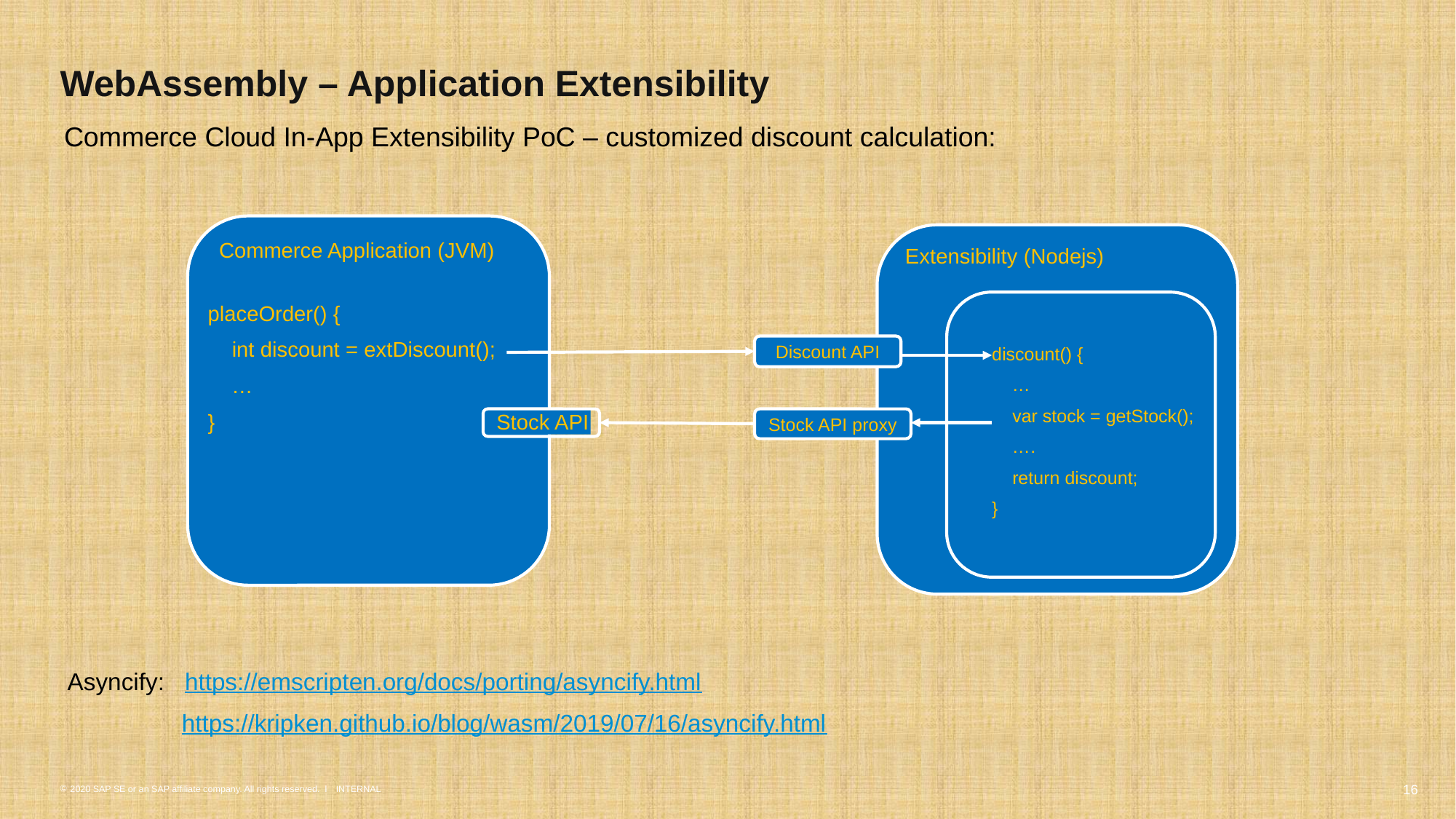

# WebAssembly – Application Extensibility
Commerce Cloud In-App Extensibility PoC – customized discount calculation:

Commerce Application (JVM)
Extensibility (Nodejs)

placeOrder() {
    int discount = extDiscount();
    …
}
Discount API
discount() {
    …
    var stock = getStock();
    ….
    return discount;
}

Stock API proxy
Stock API
Asyncify:   https://emscripten.org/docs/porting/asyncify.html
                 https://kripken.github.io/blog/wasm/2019/07/16/asyncify.html